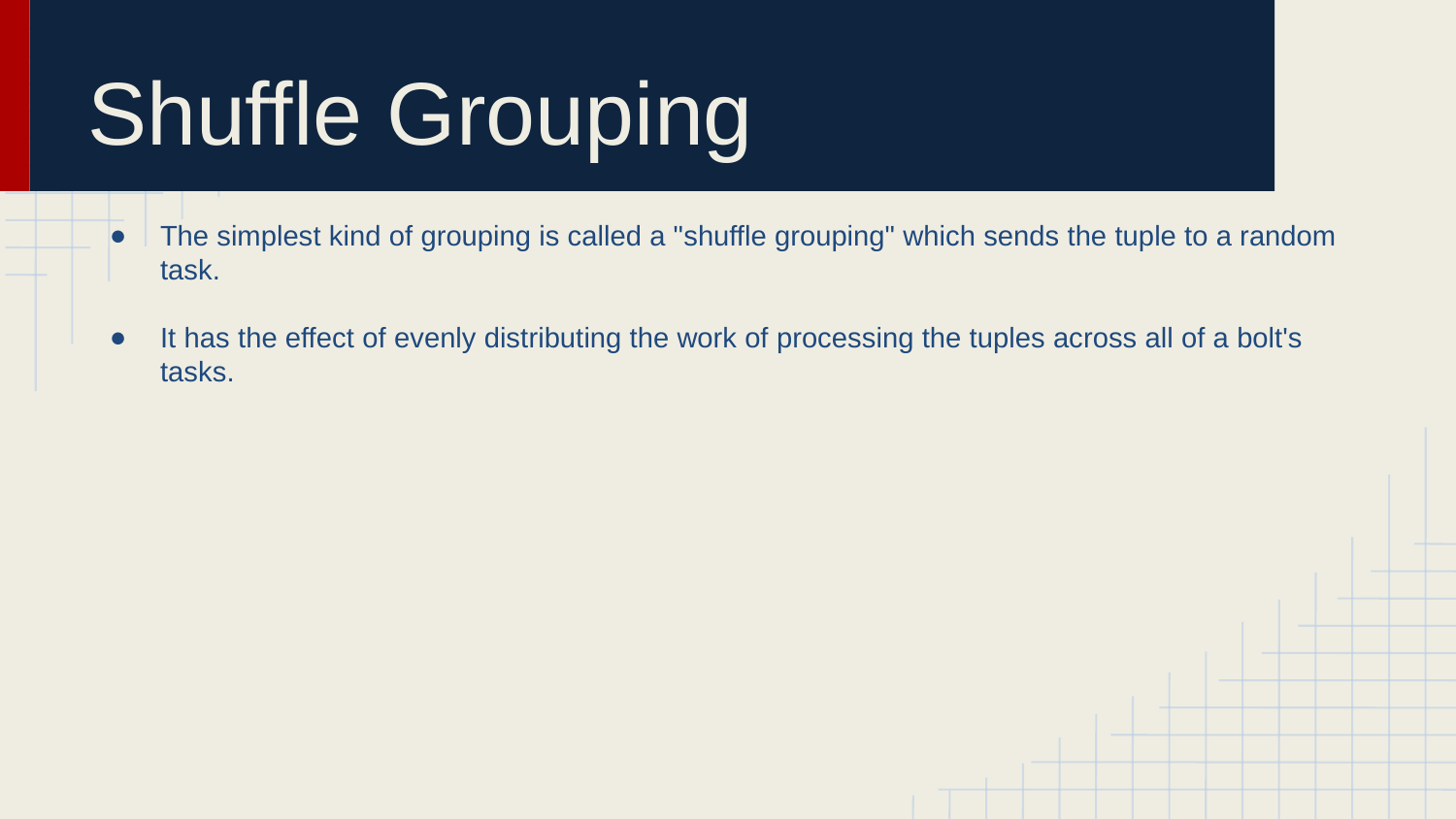

# Shuffle Grouping
The simplest kind of grouping is called a "shuffle grouping" which sends the tuple to a random task.

It has the effect of evenly distributing the work of processing the tuples across all of a bolt's tasks.